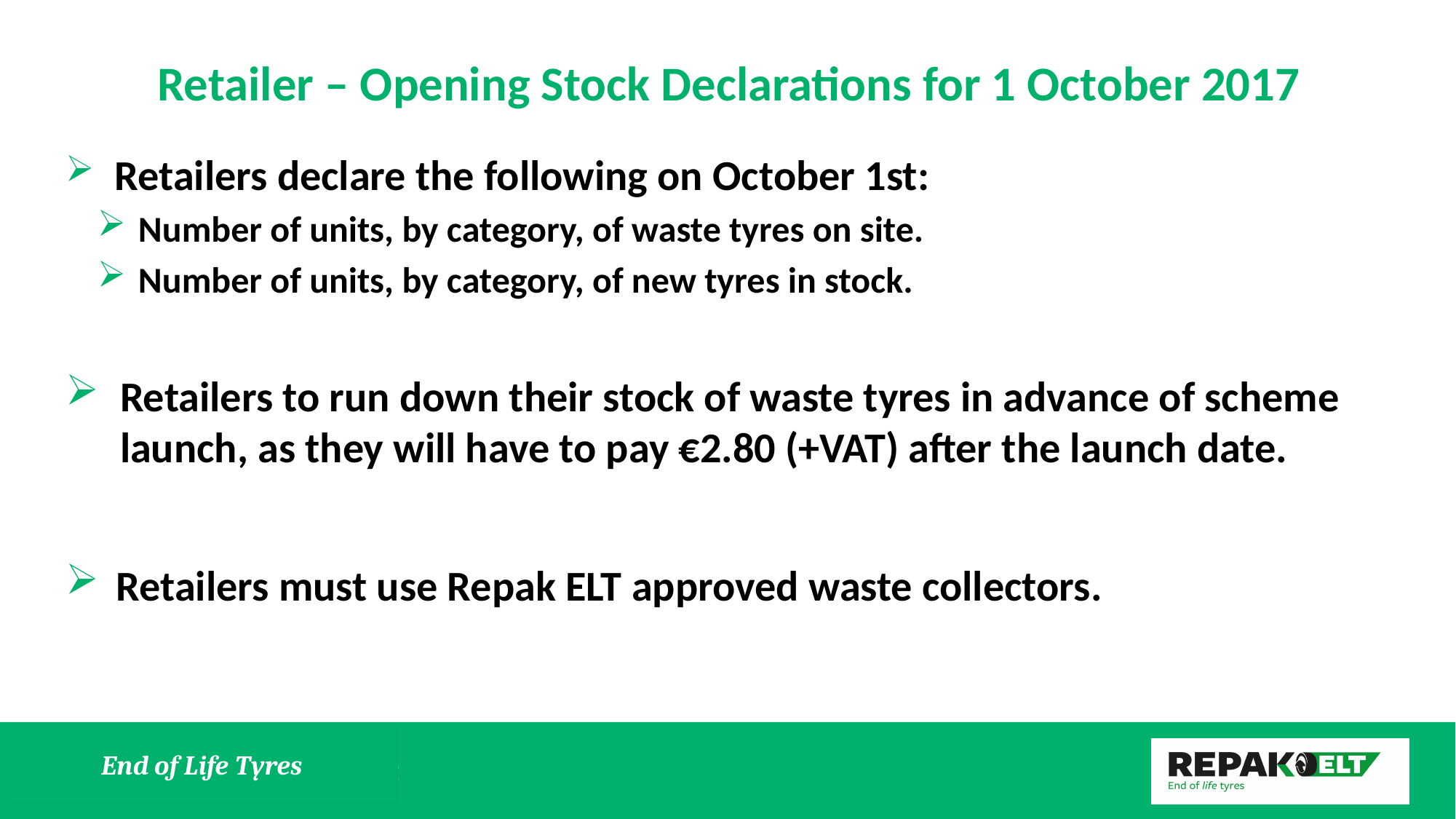

# Retailer – Opening Stock Declarations for 1 October 2017
 Retailers declare the following on October 1st:
Number of units, by category, of waste tyres on site.
Number of units, by category, of new tyres in stock.

Retailers to run down their stock of waste tyres in advance of scheme launch, as they will have to pay €2.80 (+VAT) after the launch date.

 Retailers must use Repak ELT approved waste collectors.